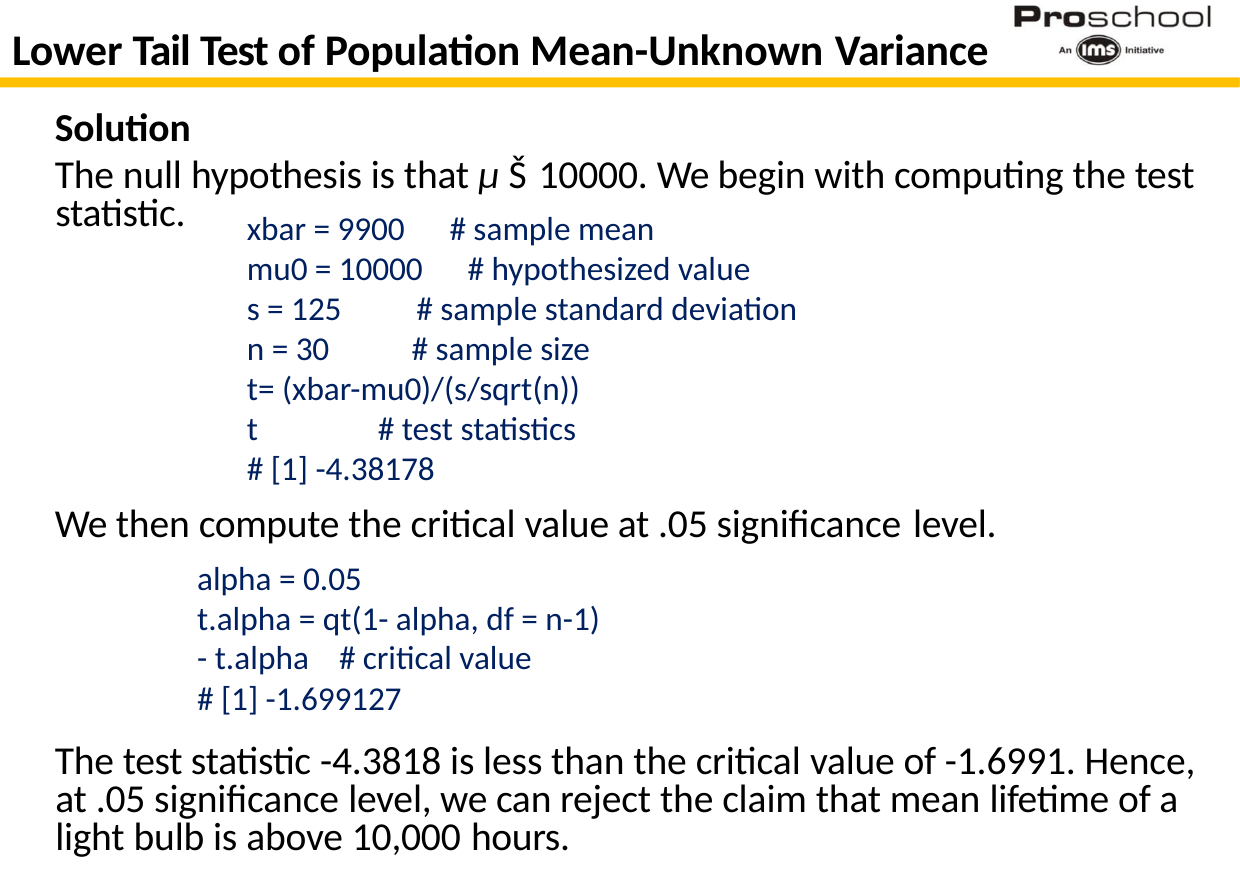

# Lower Tail Test of Population Mean-Unknown Variance

Solution
The null hypothesis is that μ Š 10000. We begin with computing the test  statistic.
xbar = 9900      # sample mean
mu0 = 10000      # hypothesized value
s = 125          # sample standard deviation
n = 30           # sample size
t= (xbar-mu0)/(s/sqrt(n))
t                # test statistics
# [1] -4.38178
We then compute the critical value at .05 significance level.
alpha = 0.05
t.alpha = qt(1- alpha, df = n-1)
- t.alpha    # critical value
# [1] -1.699127
The test statistic -4.3818 is less than the critical value of -1.6991. Hence,  at .05 significance level, we can reject the claim that mean lifetime of a  light bulb is above 10,000 hours.